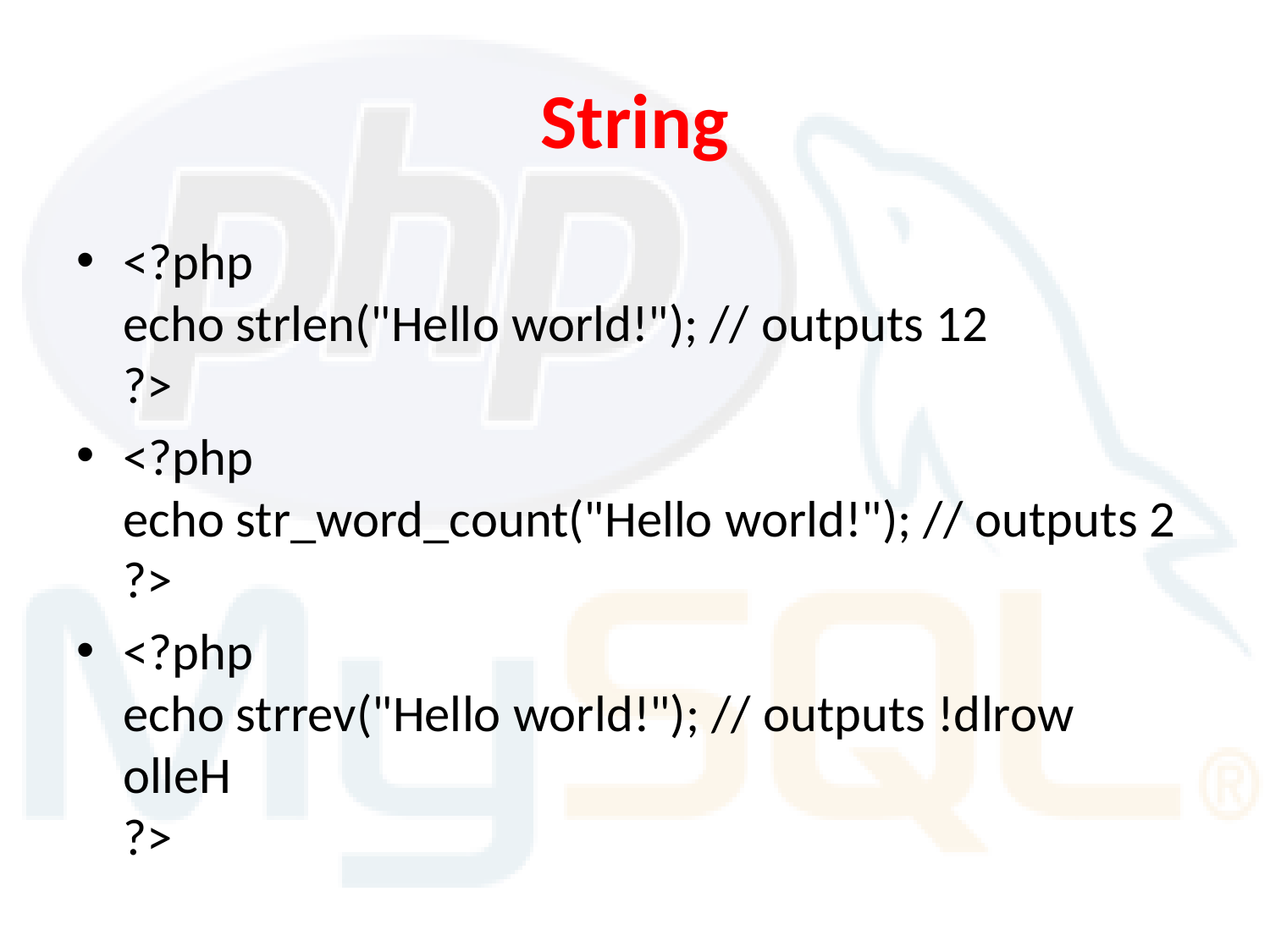

# String
<?php
echo strlen("Hello world!"); // outputs 12
?>
<?php
echo str_word_count("Hello world!"); // outputs 2
?>
<?php
echo strrev("Hello world!"); // outputs !dlrow olleH
?>